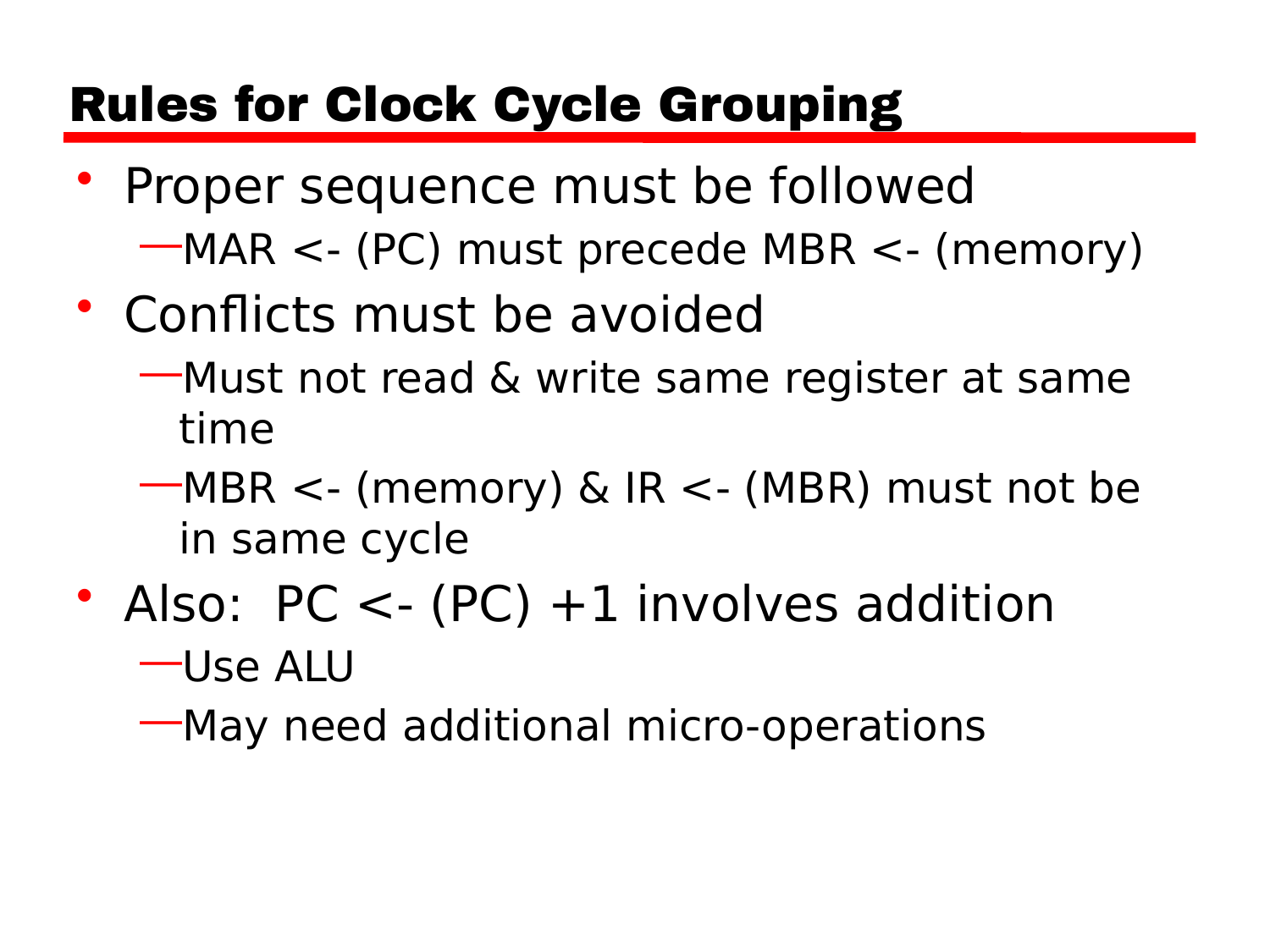

# Rules for Clock Cycle Grouping
Proper sequence must be followed
MAR <- (PC) must precede MBR <- (memory)
Conflicts must be avoided
Must not read & write same register at same time
MBR <- (memory) & IR <- (MBR) must not be in same cycle
Also:  PC <- (PC) +1 involves addition
Use ALU
May need additional micro-operations